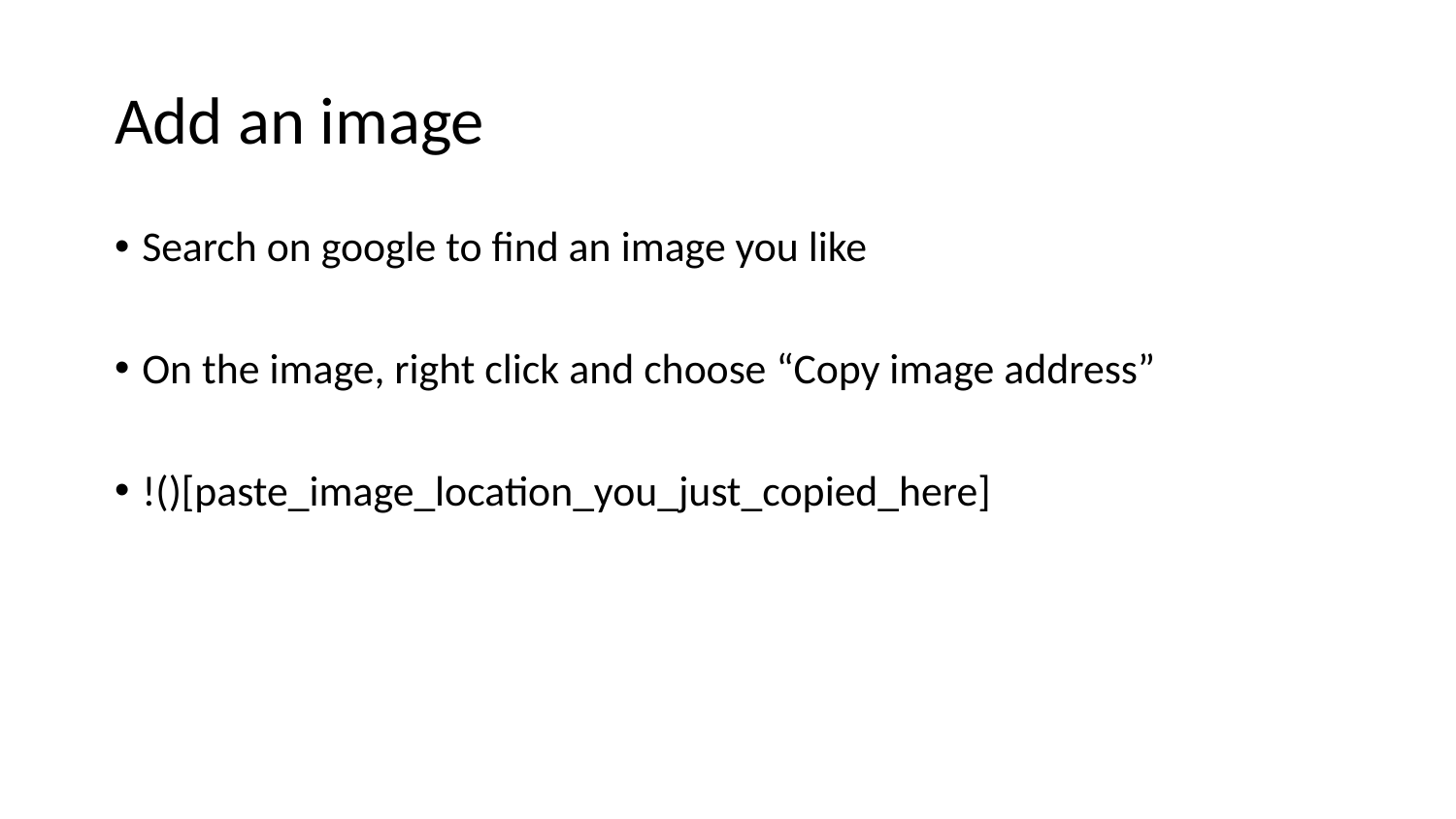

# Add an image
Search on google to find an image you like

On the image, right click and choose “Copy image address”

!()[paste_image_location_you_just_copied_here]